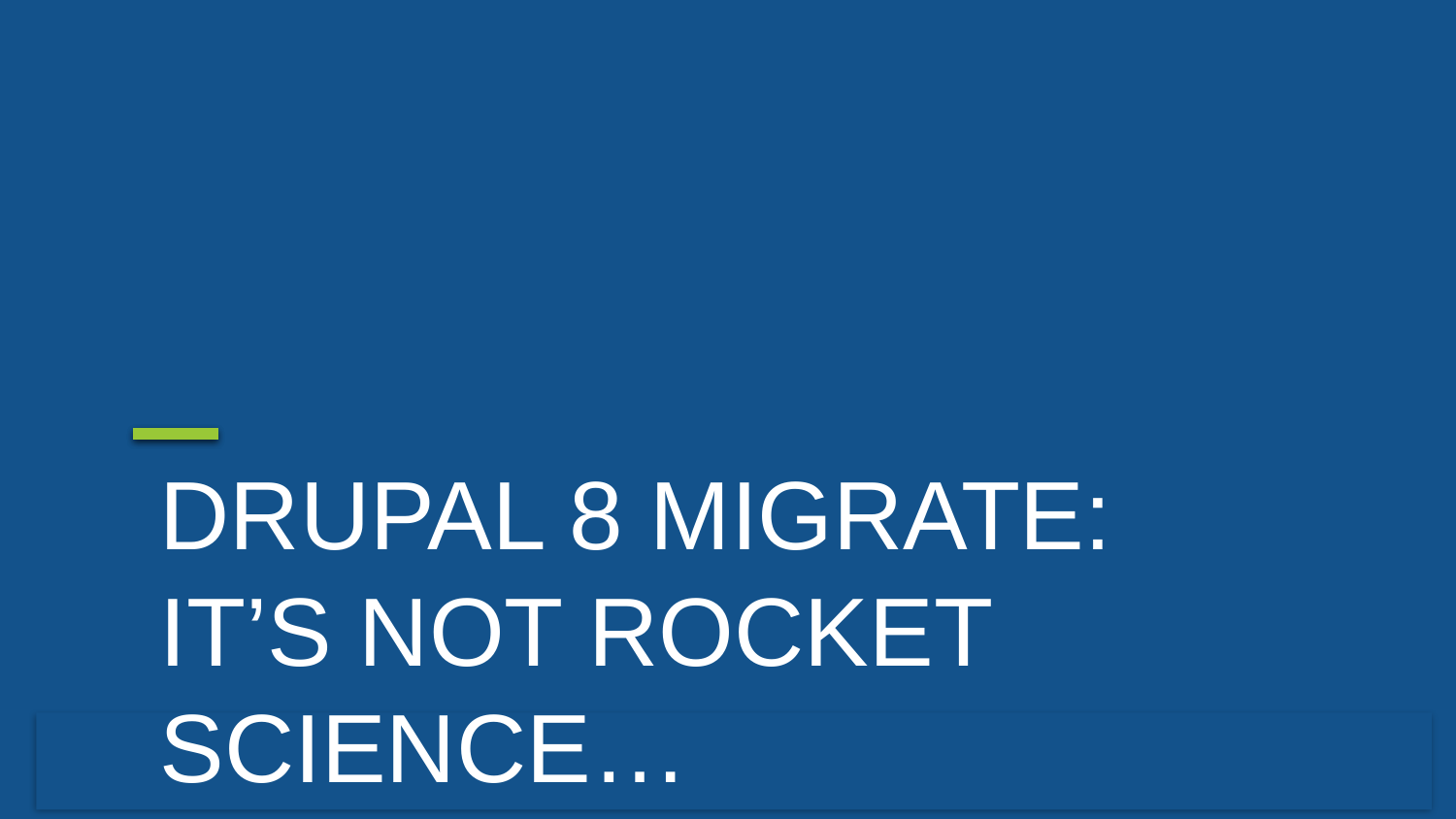

# Drupal 8 Migrate: it’s not rocket science…